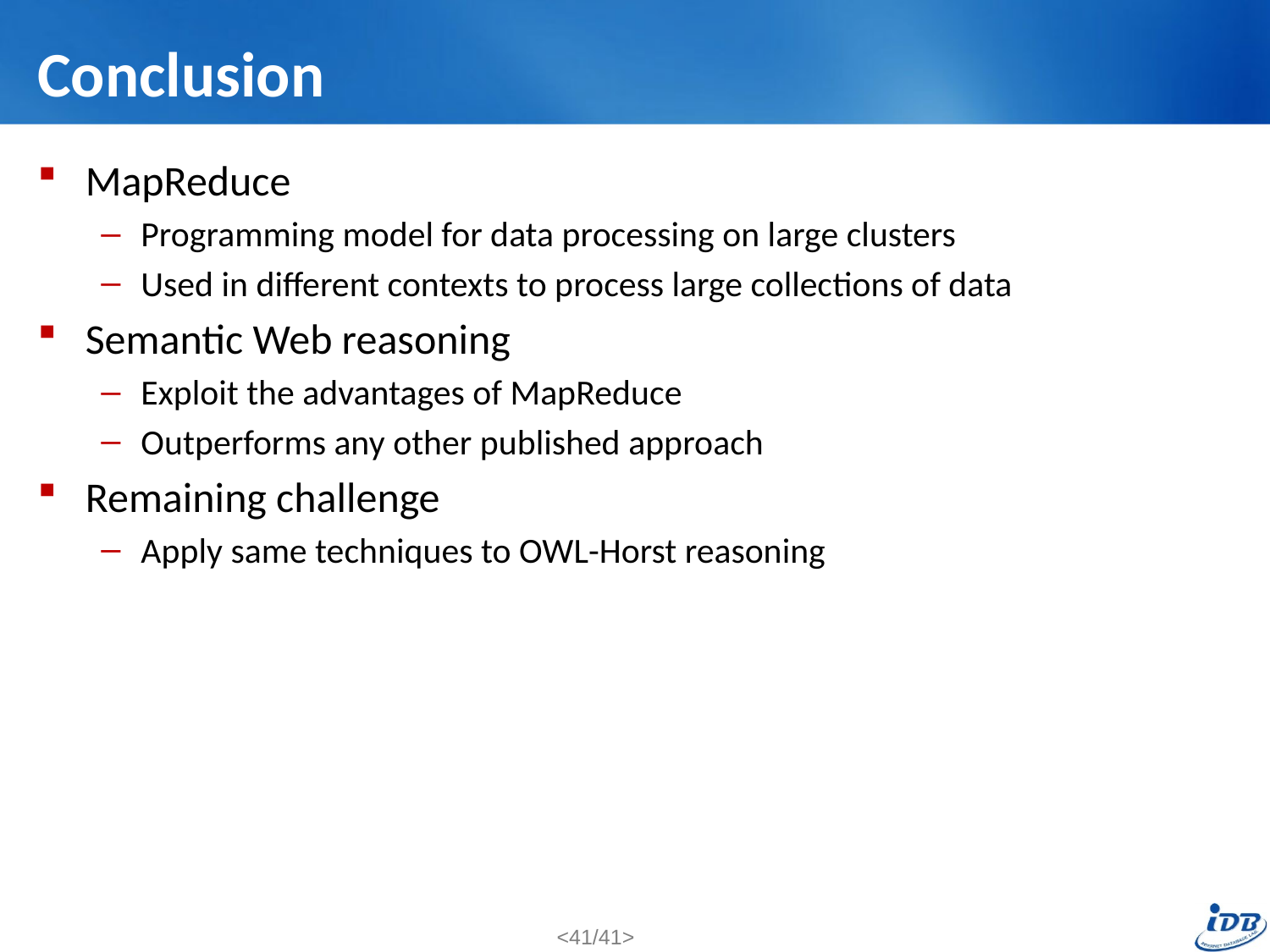

# Conclusion
MapReduce
Programming model for data processing on large clusters
Used in different contexts to process large collections of data
Semantic Web reasoning
Exploit the advantages of MapReduce
Outperforms any other published approach
Remaining challenge
Apply same techniques to OWL-Horst reasoning